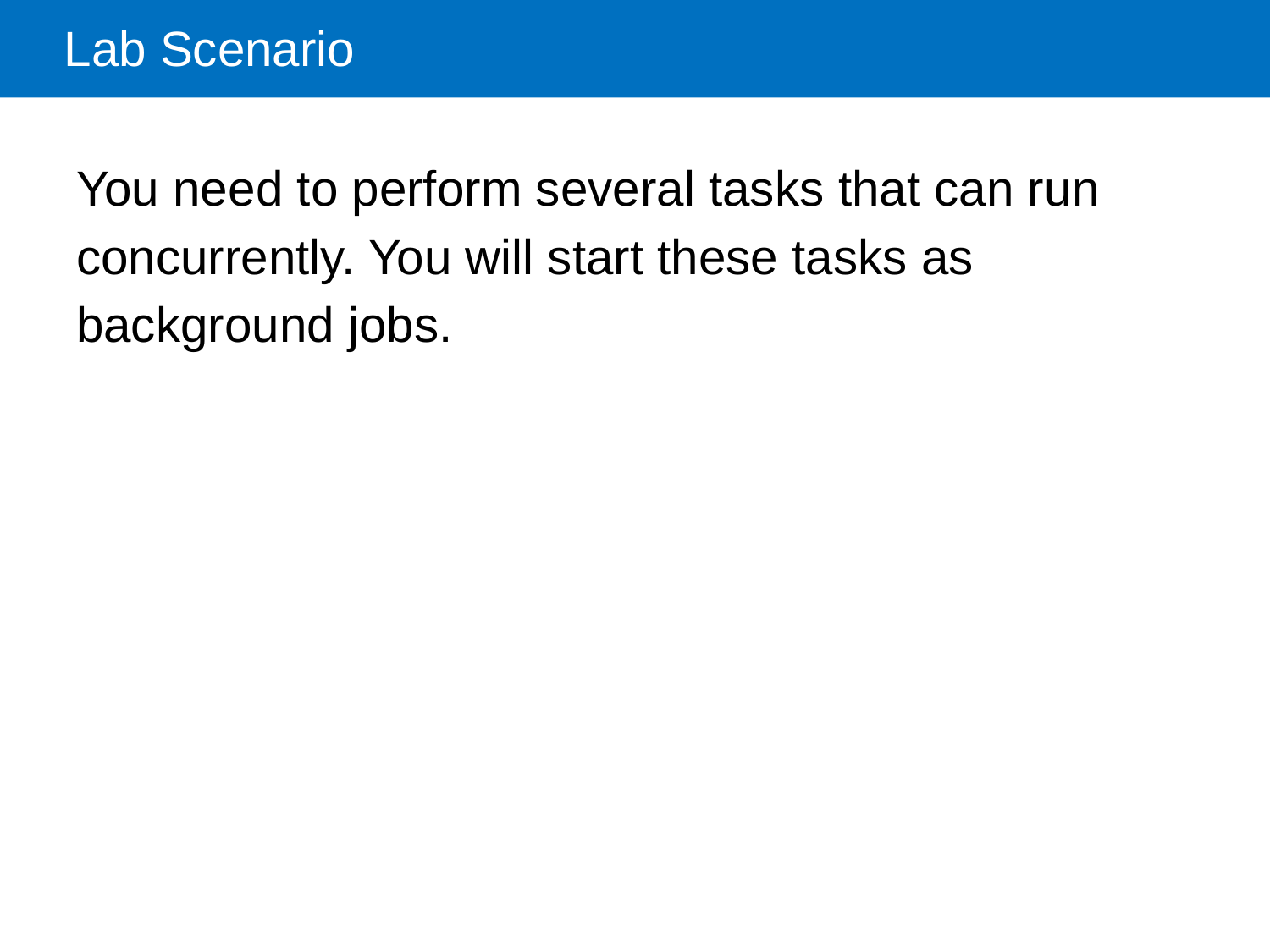

# Lab Scenario
You need to perform several tasks that can run concurrently. You will start these tasks as background jobs.